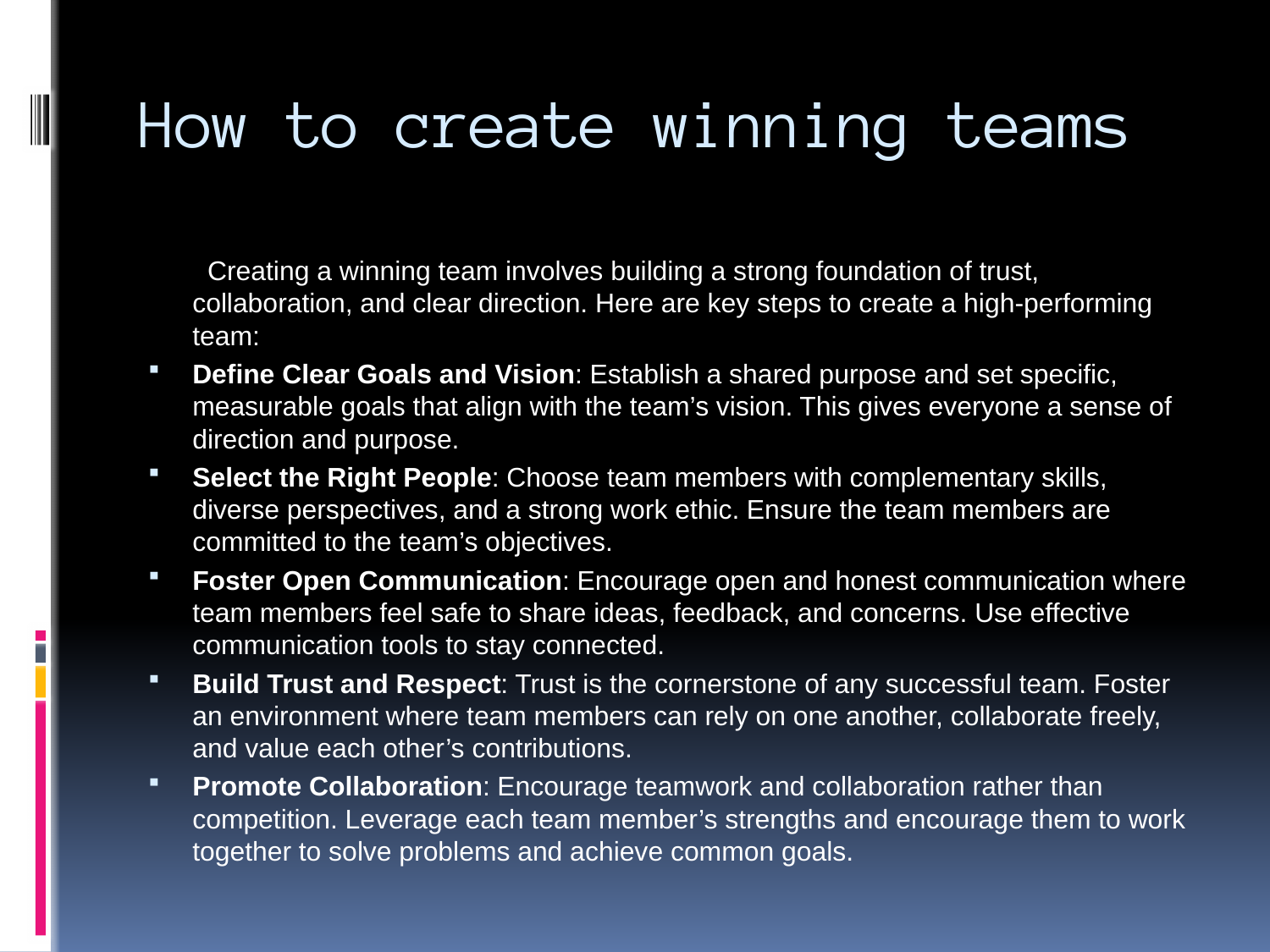

# How to create winning teams
        Creating a winning team involves building a strong foundation of trust, collaboration, and clear direction. Here are key steps to create a high-performing team:
Define Clear Goals and Vision: Establish a shared purpose and set specific, measurable goals that align with the team’s vision. This gives everyone a sense of direction and purpose.
Select the Right People: Choose team members with complementary skills, diverse perspectives, and a strong work ethic. Ensure the team members are committed to the team’s objectives.
Foster Open Communication: Encourage open and honest communication where team members feel safe to share ideas, feedback, and concerns. Use effective communication tools to stay connected.
Build Trust and Respect: Trust is the cornerstone of any successful team. Foster an environment where team members can rely on one another, collaborate freely, and value each other’s contributions.
Promote Collaboration: Encourage teamwork and collaboration rather than competition. Leverage each team member’s strengths and encourage them to work together to solve problems and achieve common goals.